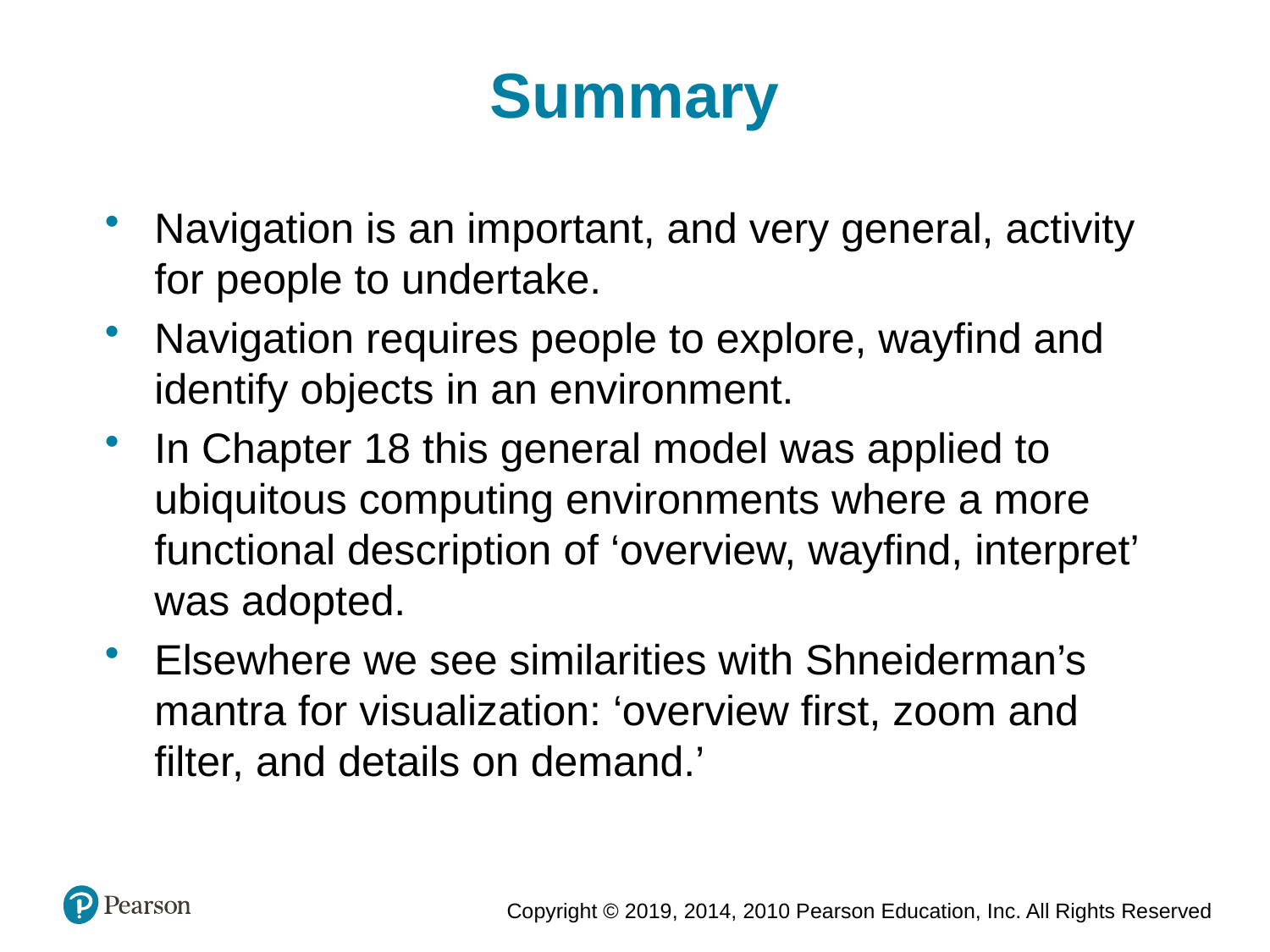

Summary
Navigation is an important, and very general, activity for people to undertake.
Navigation requires people to explore, wayfind and identify objects in an environment.
In Chapter 18 this general model was applied to ubiquitous computing environments where a more functional description of ‘overview, wayfind, interpret’ was adopted.
Elsewhere we see similarities with Shneiderman’s mantra for visualization: ‘overview first, zoom and filter, and details on demand.’